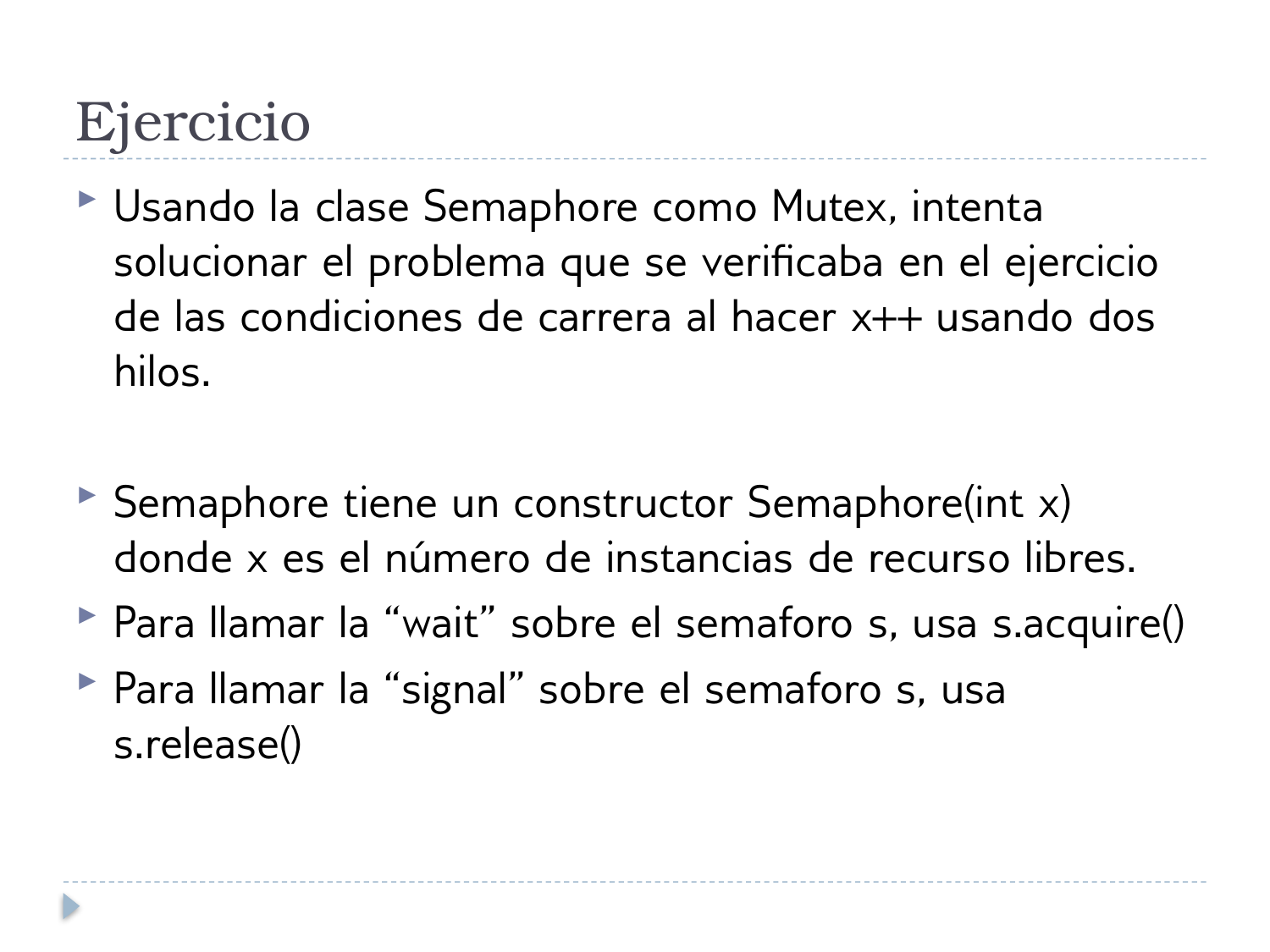

# Ejercicio
Usando la clase Semaphore como Mutex, intenta solucionar el problema que se verificaba en el ejercicio de las condiciones de carrera al hacer x++ usando dos hilos.

Semaphore tiene un constructor Semaphore(int x) donde x es el número de instancias de recurso libres.
Para llamar la “wait” sobre el semaforo s, usa s.acquire()
Para llamar la “signal” sobre el semaforo s, usa s.release()